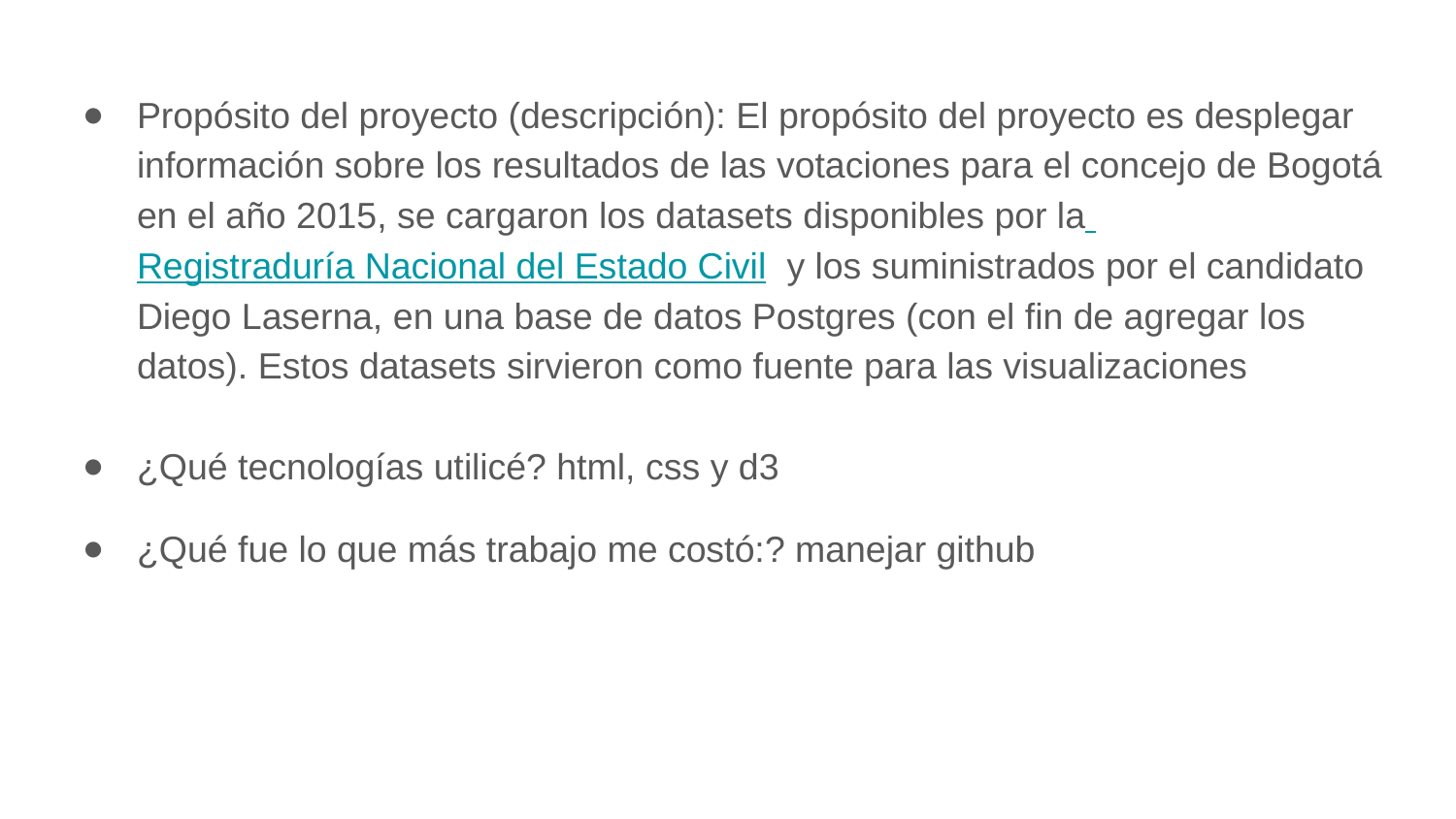

# Propósito del proyecto (descripción): El propósito del proyecto es desplegar información sobre los resultados de las votaciones para el concejo de Bogotá en el año 2015, se cargaron los datasets disponibles por la Registraduría Nacional del Estado Civil  y los suministrados por el candidato Diego Laserna, en una base de datos Postgres (con el fin de agregar los datos). Estos datasets sirvieron como fuente para las visualizaciones

¿Qué tecnologías utilicé? html, css y d3
¿Qué fue lo que más trabajo me costó:? manejar github